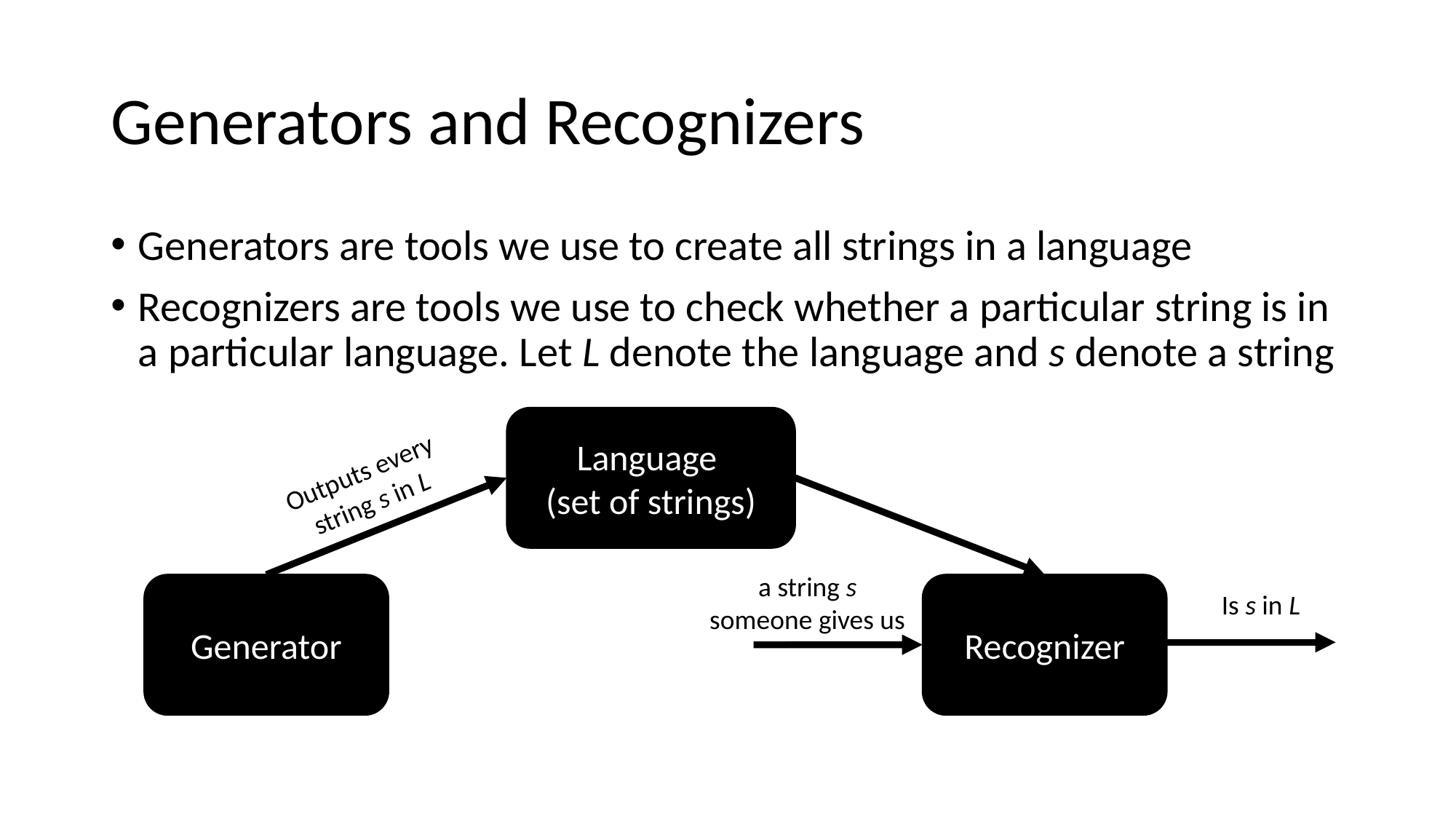

# Generators and Recognizers
Generators are tools we use to create all strings in a language
Recognizers are tools we use to check whether a particular string is in a particular language. Let L denote the language and s denote a string
Language
(set of strings)
Outputs every string s in L
a string s
someone gives us
Generator
Recognizer
Is s in L